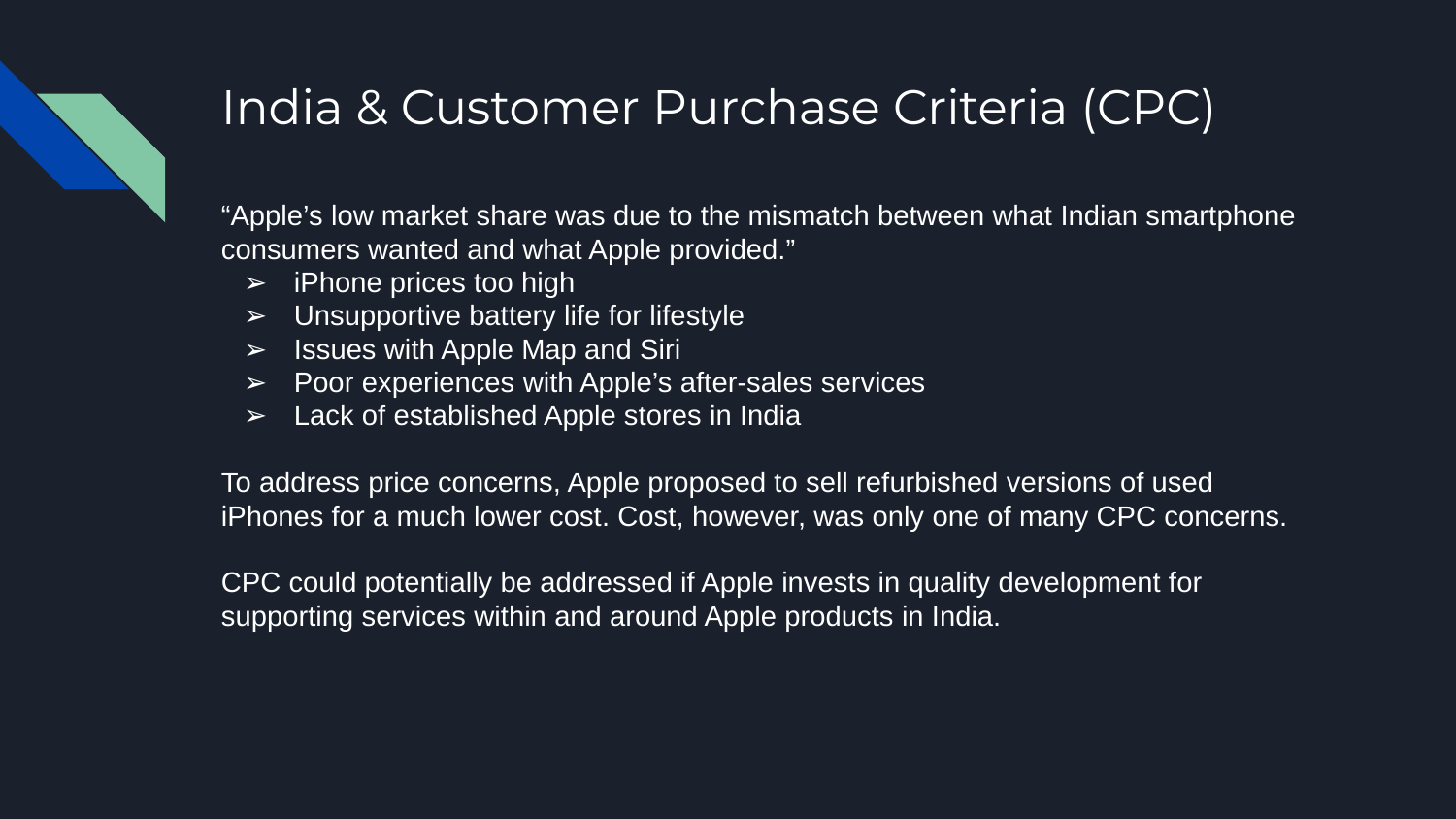

# India & Customer Purchase Criteria (CPC)
“Apple’s low market share was due to the mismatch between what Indian smartphone consumers wanted and what Apple provided.”
iPhone prices too high
Unsupportive battery life for lifestyle
Issues with Apple Map and Siri
Poor experiences with Apple’s after-sales services
Lack of established Apple stores in India

To address price concerns, Apple proposed to sell refurbished versions of used iPhones for a much lower cost. Cost, however, was only one of many CPC concerns.

CPC could potentially be addressed if Apple invests in quality development for supporting services within and around Apple products in India.